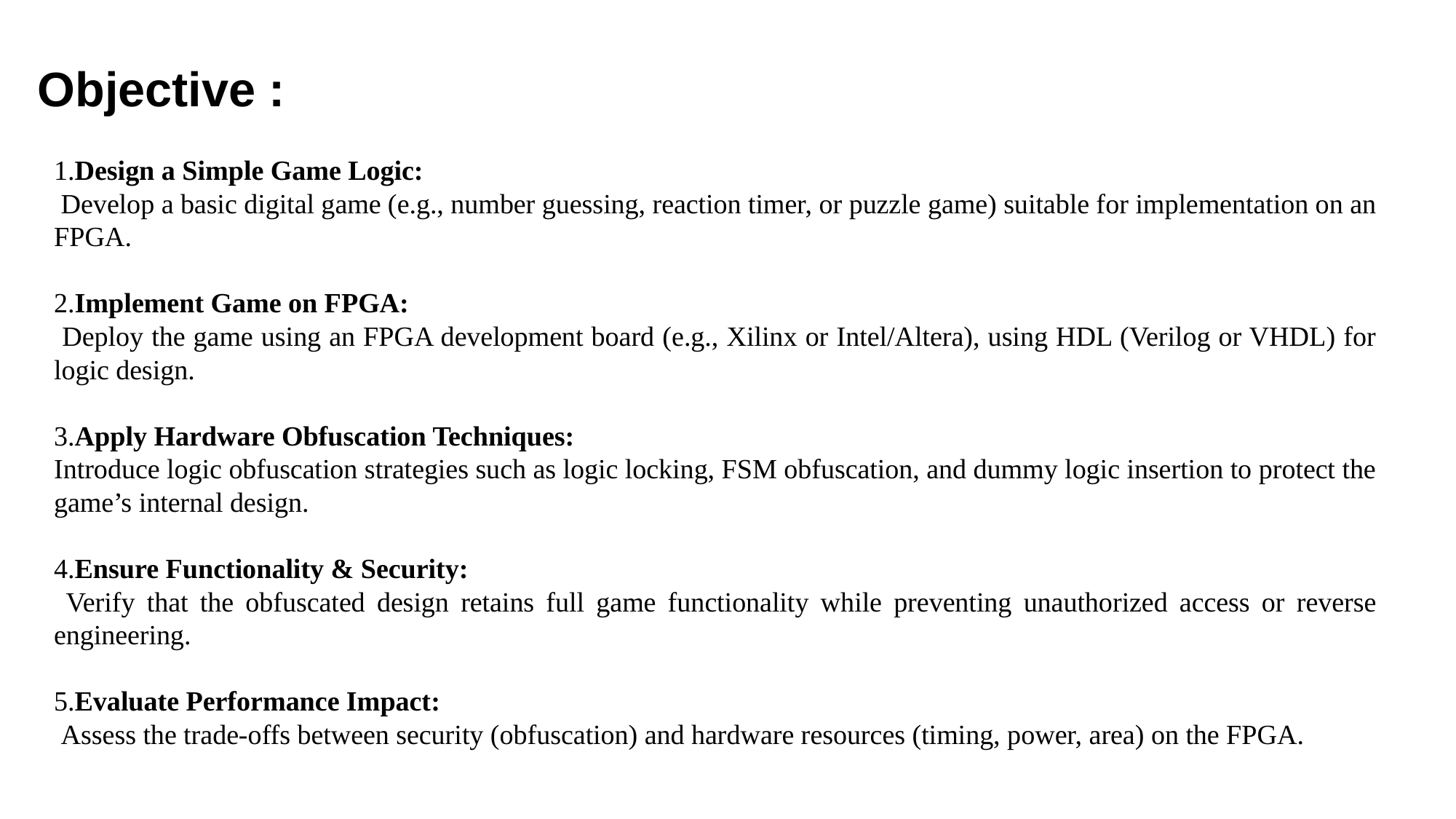

Objective :
1.Design a Simple Game Logic:
 Develop a basic digital game (e.g., number guessing, reaction timer, or puzzle game) suitable for implementation on an FPGA.

2.Implement Game on FPGA:
 Deploy the game using an FPGA development board (e.g., Xilinx or Intel/Altera), using HDL (Verilog or VHDL) for logic design.

3.Apply Hardware Obfuscation Techniques:
Introduce logic obfuscation strategies such as logic locking, FSM obfuscation, and dummy logic insertion to protect the game’s internal design.

4.Ensure Functionality & Security:
 Verify that the obfuscated design retains full game functionality while preventing unauthorized access or reverse engineering.

5.Evaluate Performance Impact:
 Assess the trade-offs between security (obfuscation) and hardware resources (timing, power, area) on the FPGA.